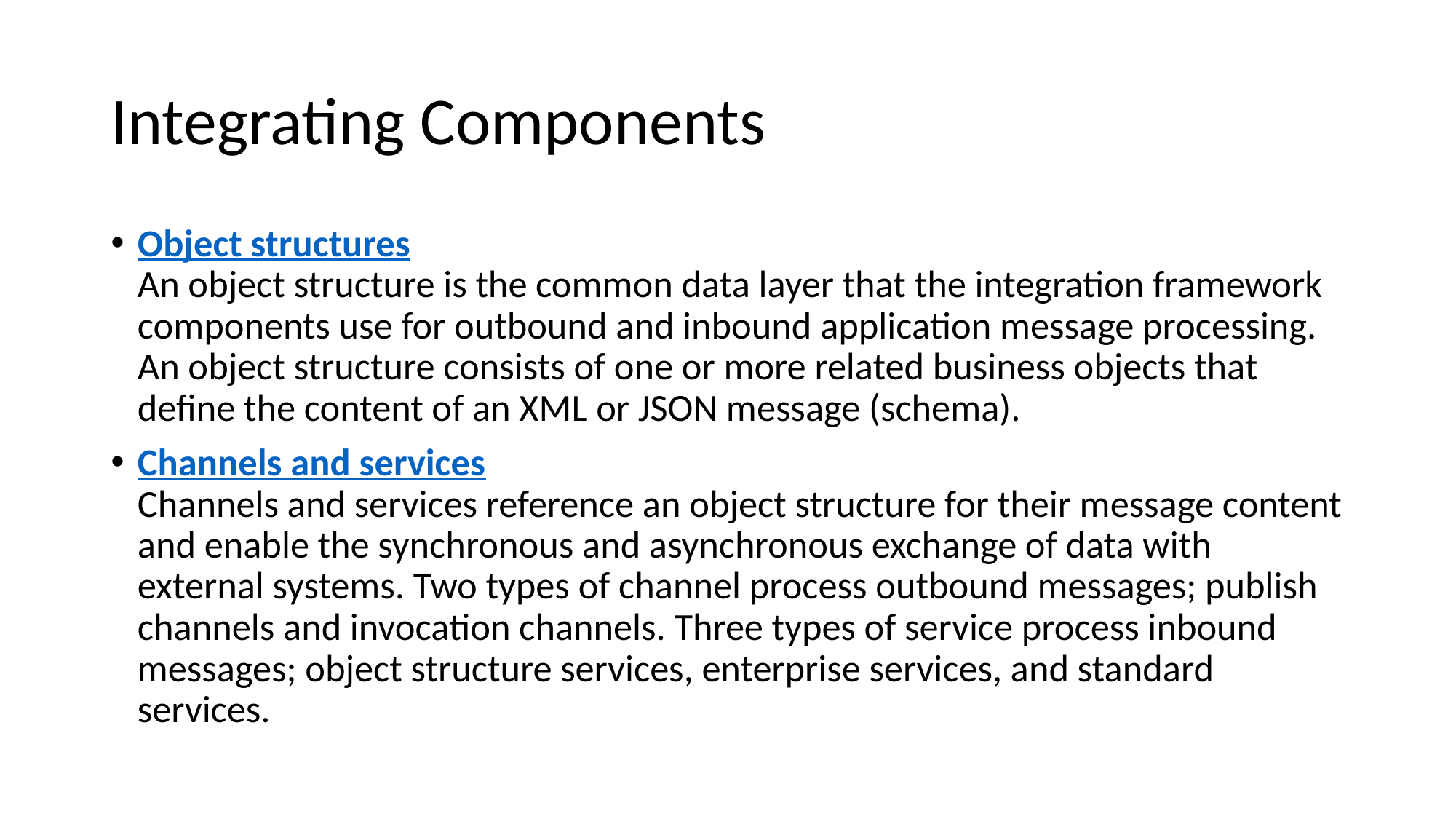

# Integrating Components
Object structures
An object structure is the common data layer that the integration framework components use for outbound and inbound application message processing. An object structure consists of one or more related business objects that define the content of an XML or JSON message (schema).
Channels and services
Channels and services reference an object structure for their message content and enable the synchronous and asynchronous exchange of data with external systems. Two types of channel process outbound messages; publish channels and invocation channels. Three types of service process inbound messages; object structure services, enterprise services, and standard services.